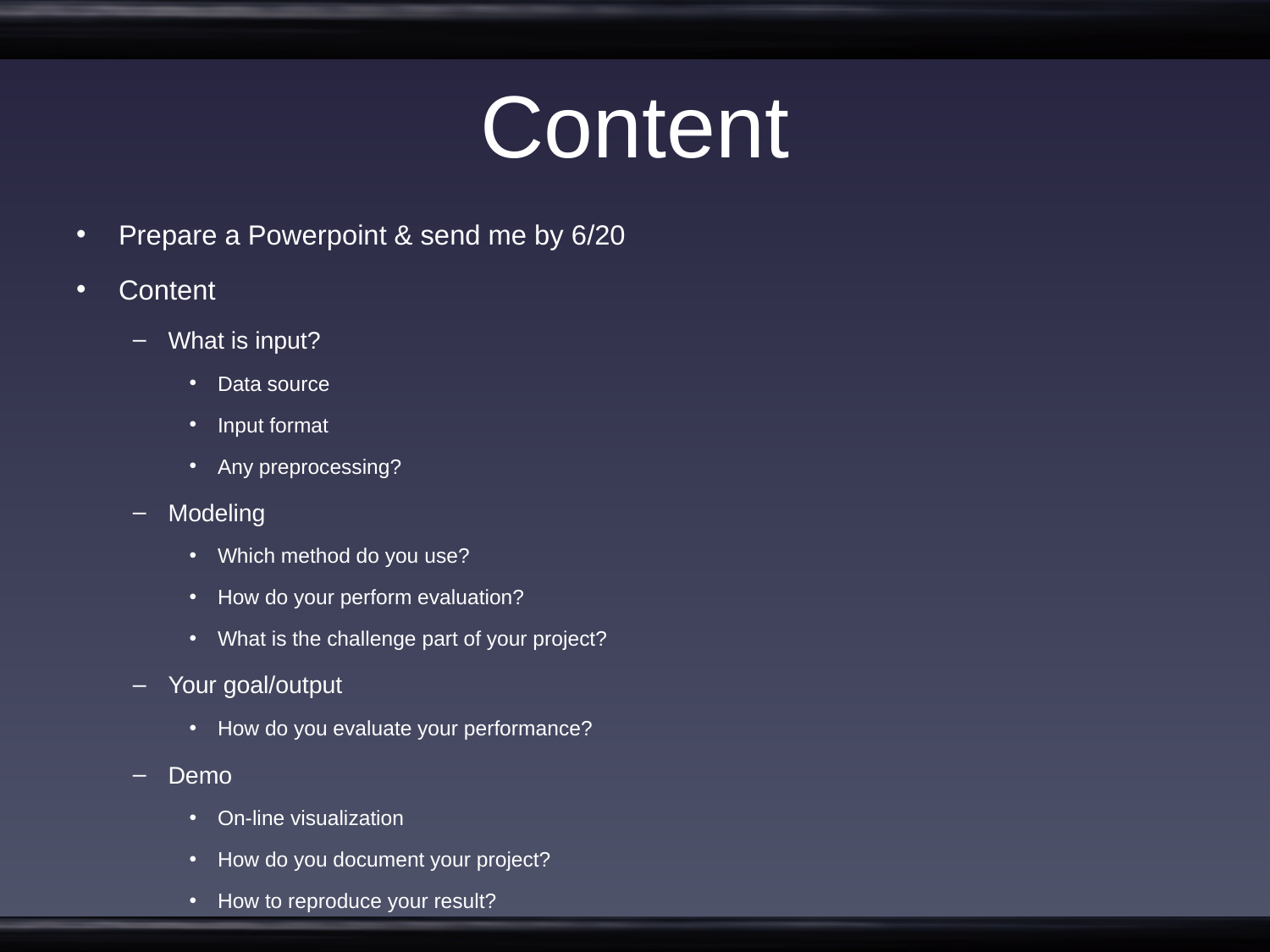

# Content
Prepare a Powerpoint & send me by 6/20
Content
What is input?
Data source
Input format
Any preprocessing?
Modeling
Which method do you use?
How do your perform evaluation?
What is the challenge part of your project?
Your goal/output
How do you evaluate your performance?
Demo
On-line visualization
How do you document your project?
How to reproduce your result?